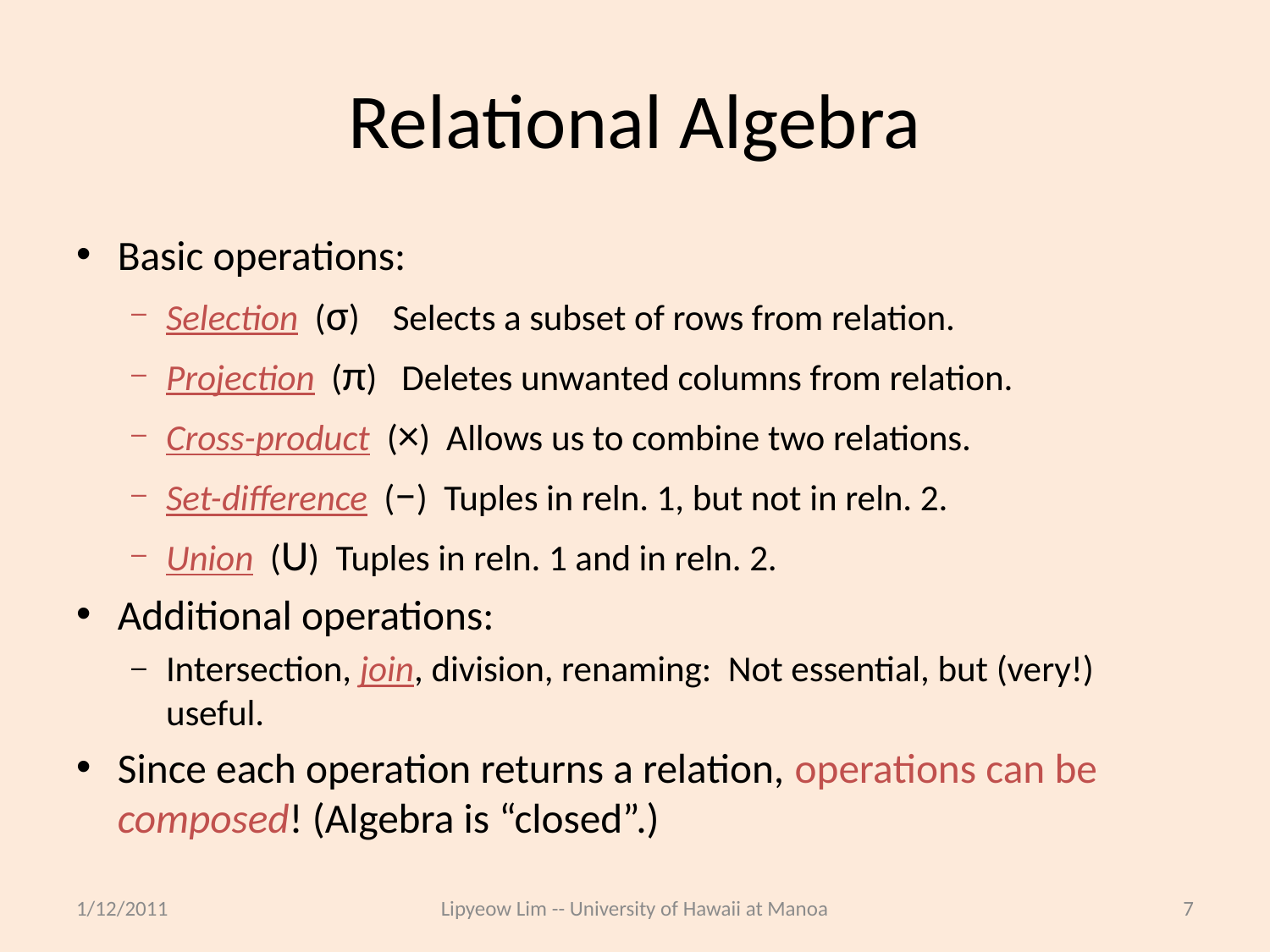

# Relational Algebra
Basic operations:
Selection  (σ)    Selects a subset of rows from relation.
Projection  (π)   Deletes unwanted columns from relation.
Cross-product  (×)  Allows us to combine two relations.
Set-difference  (−)  Tuples in reln. 1, but not in reln. 2.
Union  (U)  Tuples in reln. 1 and in reln. 2.
Additional operations:
Intersection, join, division, renaming:  Not essential, but (very!) useful.
Since each operation returns a relation, operations can be composed! (Algebra is “closed”.)

1/12/2011
Lipyeow Lim -- University of Hawaii at Manoa
7